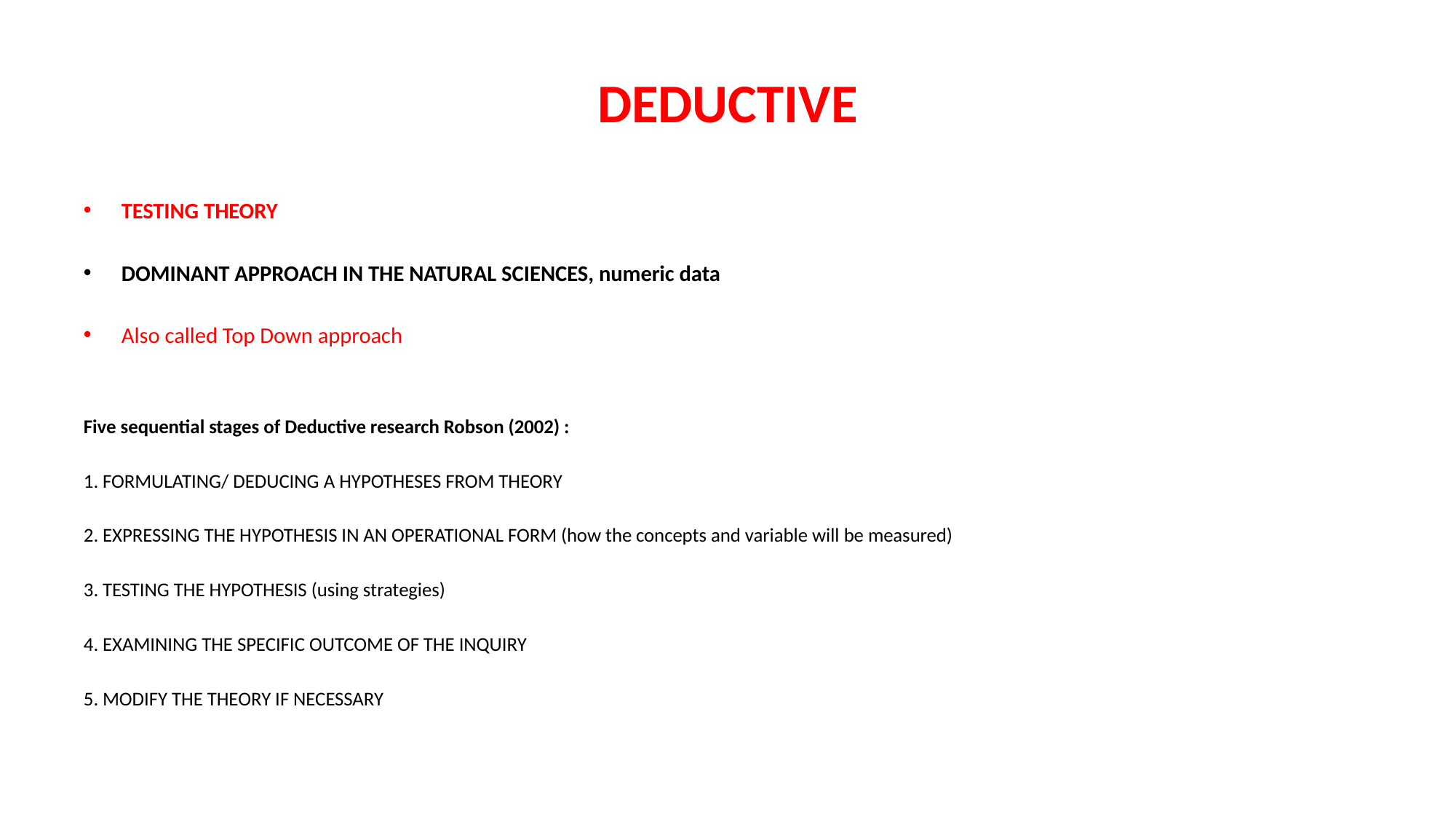

# DEDUCTIVE
TESTING THEORY

DOMINANT APPROACH IN THE NATURAL SCIENCES, numeric data

Also called Top Down approach

Five sequential stages of Deductive research Robson (2002) :

1. FORMULATING/ DEDUCING A HYPOTHESES FROM THEORY

2. EXPRESSING THE HYPOTHESIS IN AN OPERATIONAL FORM (how the concepts and variable will be measured)

3. TESTING THE HYPOTHESIS (using strategies)

4. EXAMINING THE SPECIFIC OUTCOME OF THE INQUIRY

5. MODIFY THE THEORY IF NECESSARY